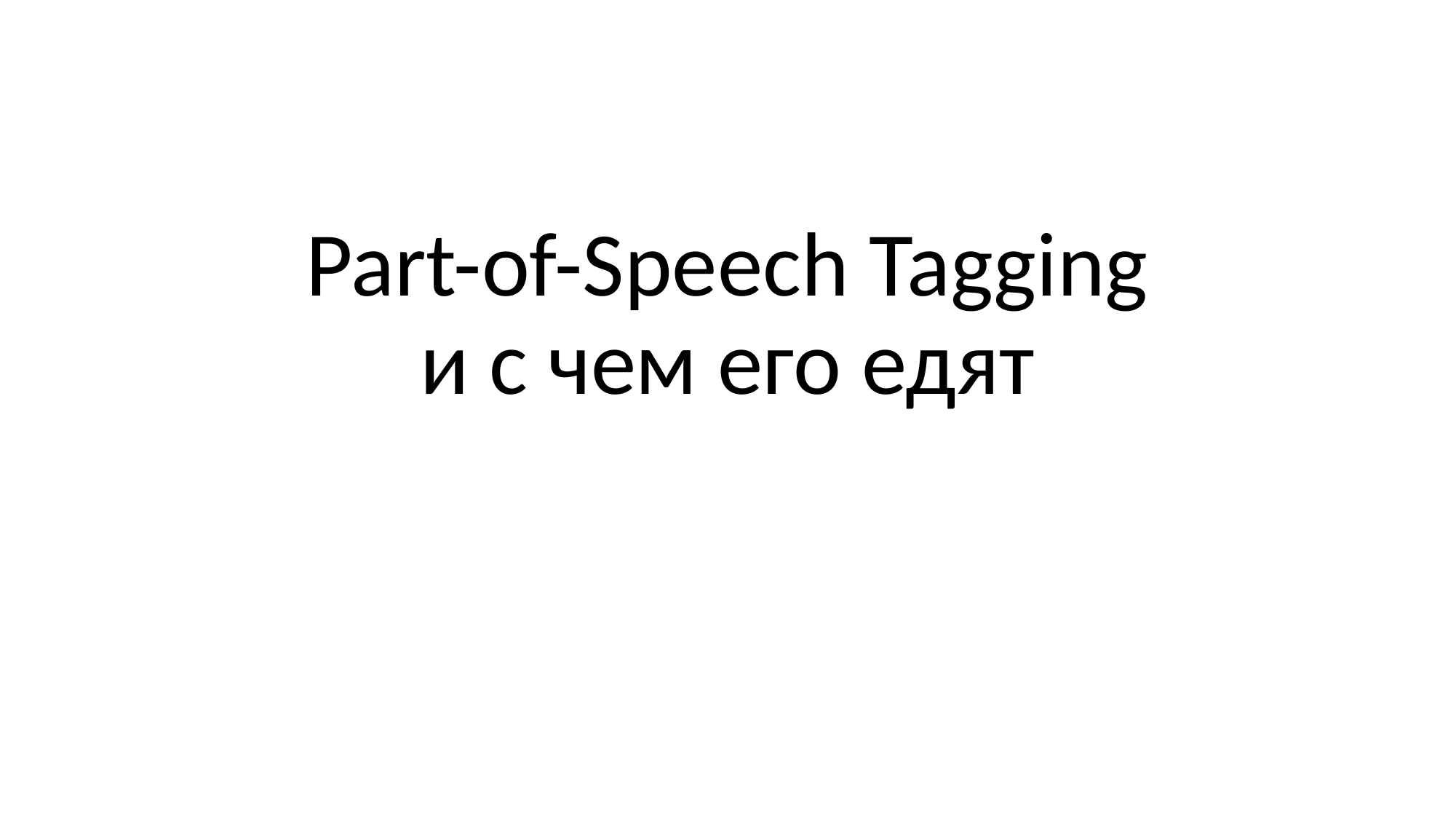

# Part-of-Speech Tagging и с чем его едят